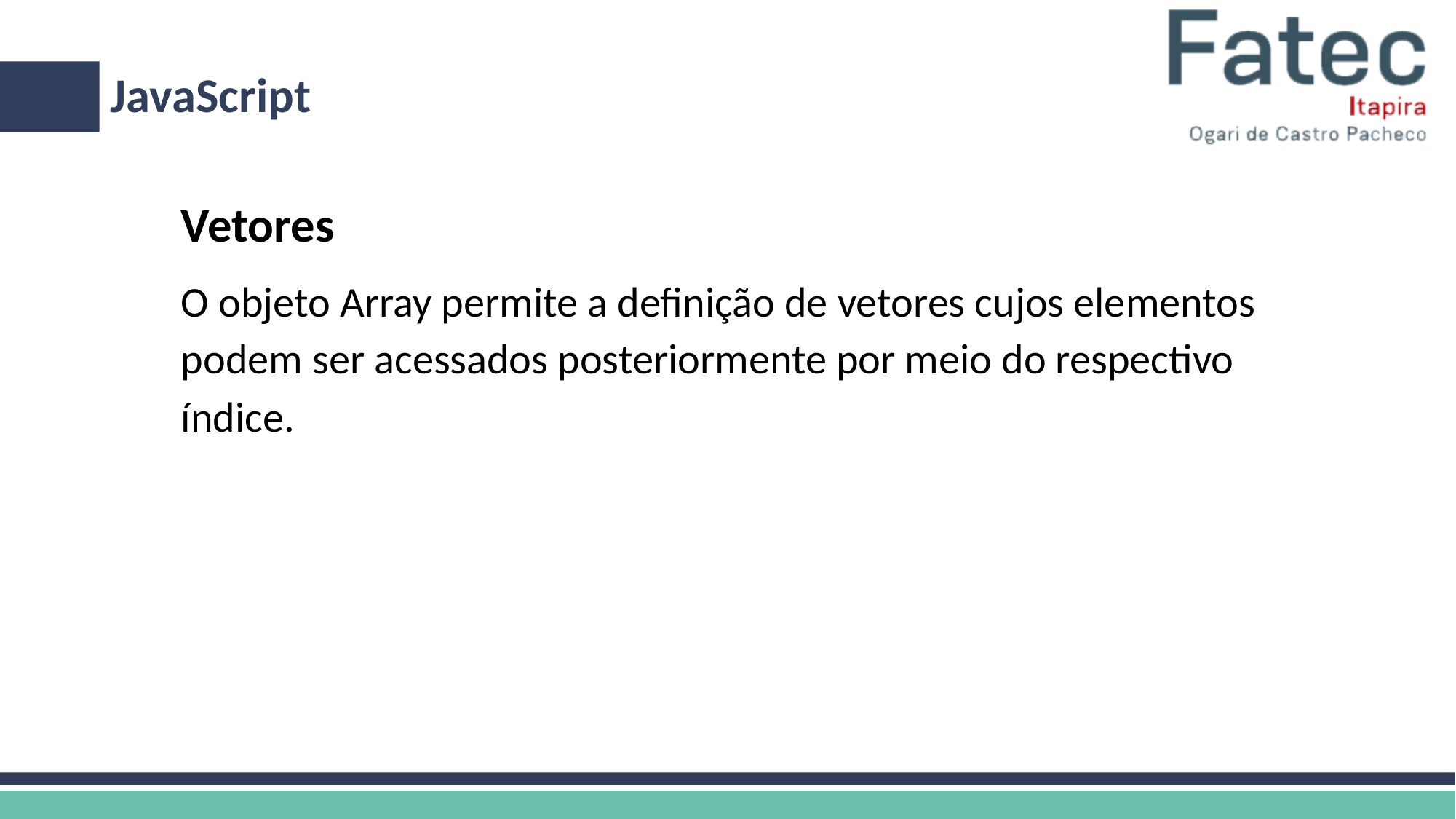

# JavaScript
Vetores
O objeto Array permite a definição de vetores cujos elementos podem ser acessados posteriormente por meio do respectivo índice.